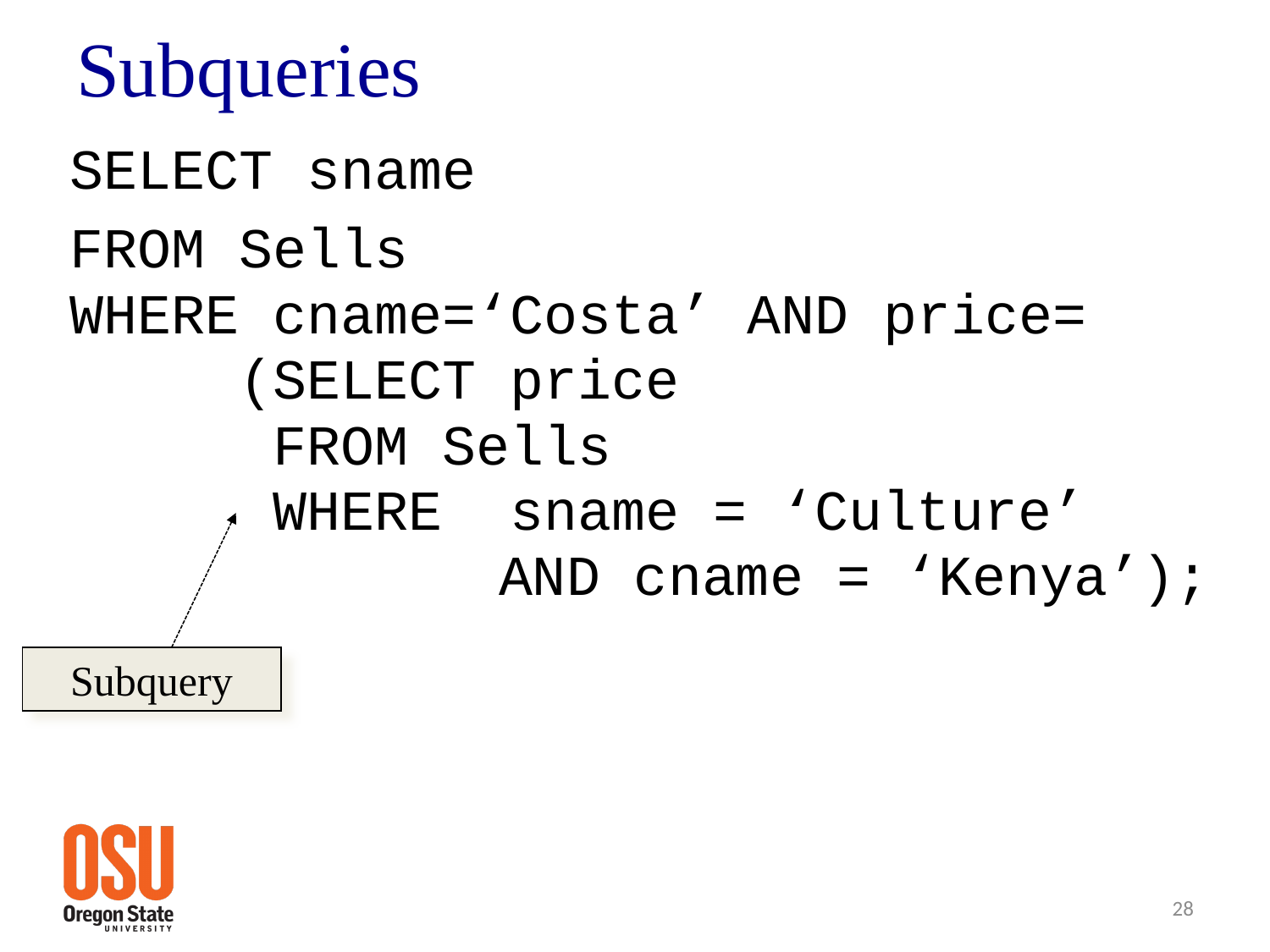

# Subqueries
SELECT sname
FROM Sells
WHERE cname=‘Costa’ AND price=
     (SELECT price
      FROM Sells
      WHERE  sname = ‘Culture’
      		AND cname = ‘Kenya’);

Subquery
28